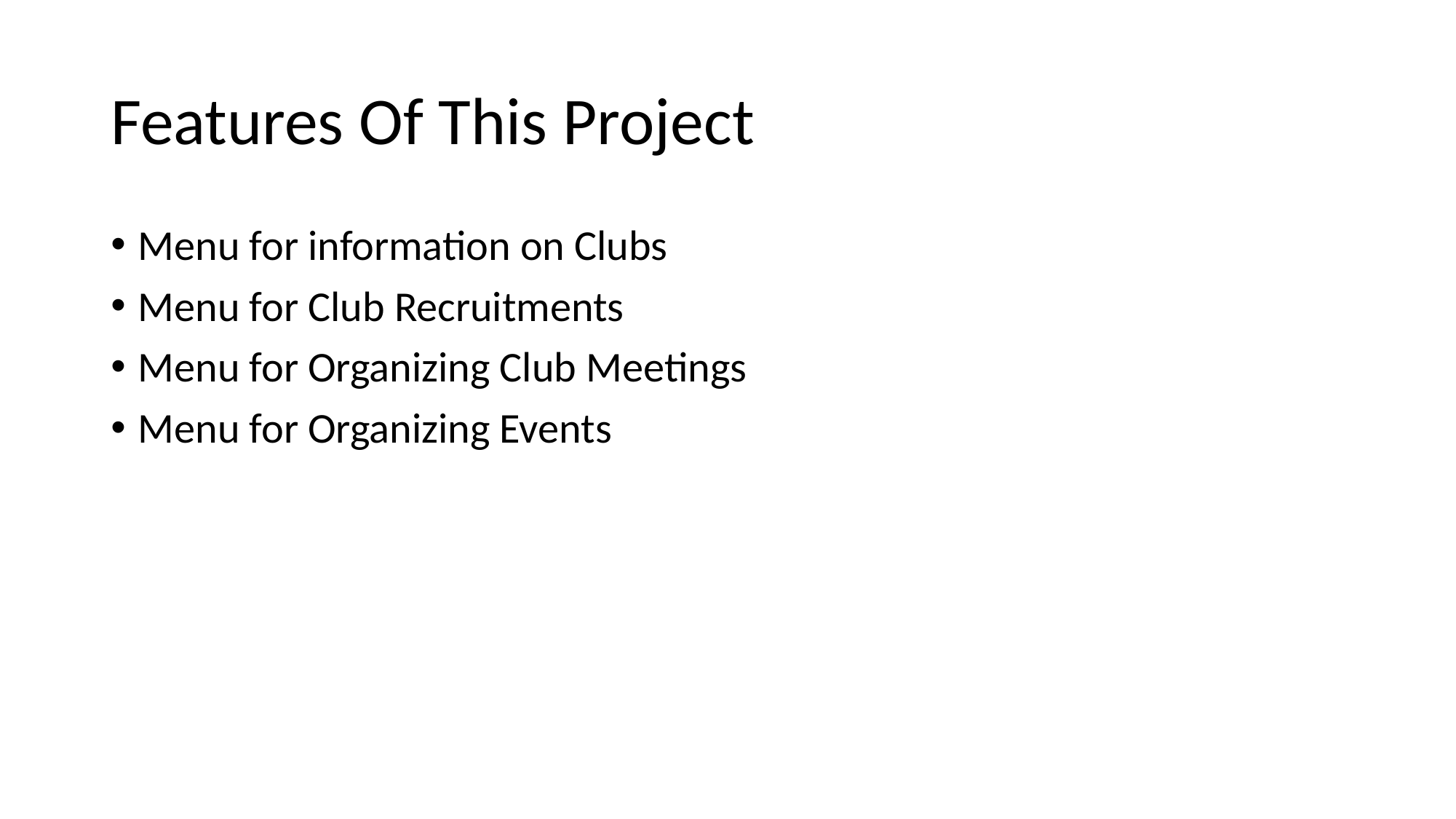

# Features Of This Project
Menu for information on Clubs
Menu for Club Recruitments
Menu for Organizing Club Meetings
Menu for Organizing Events